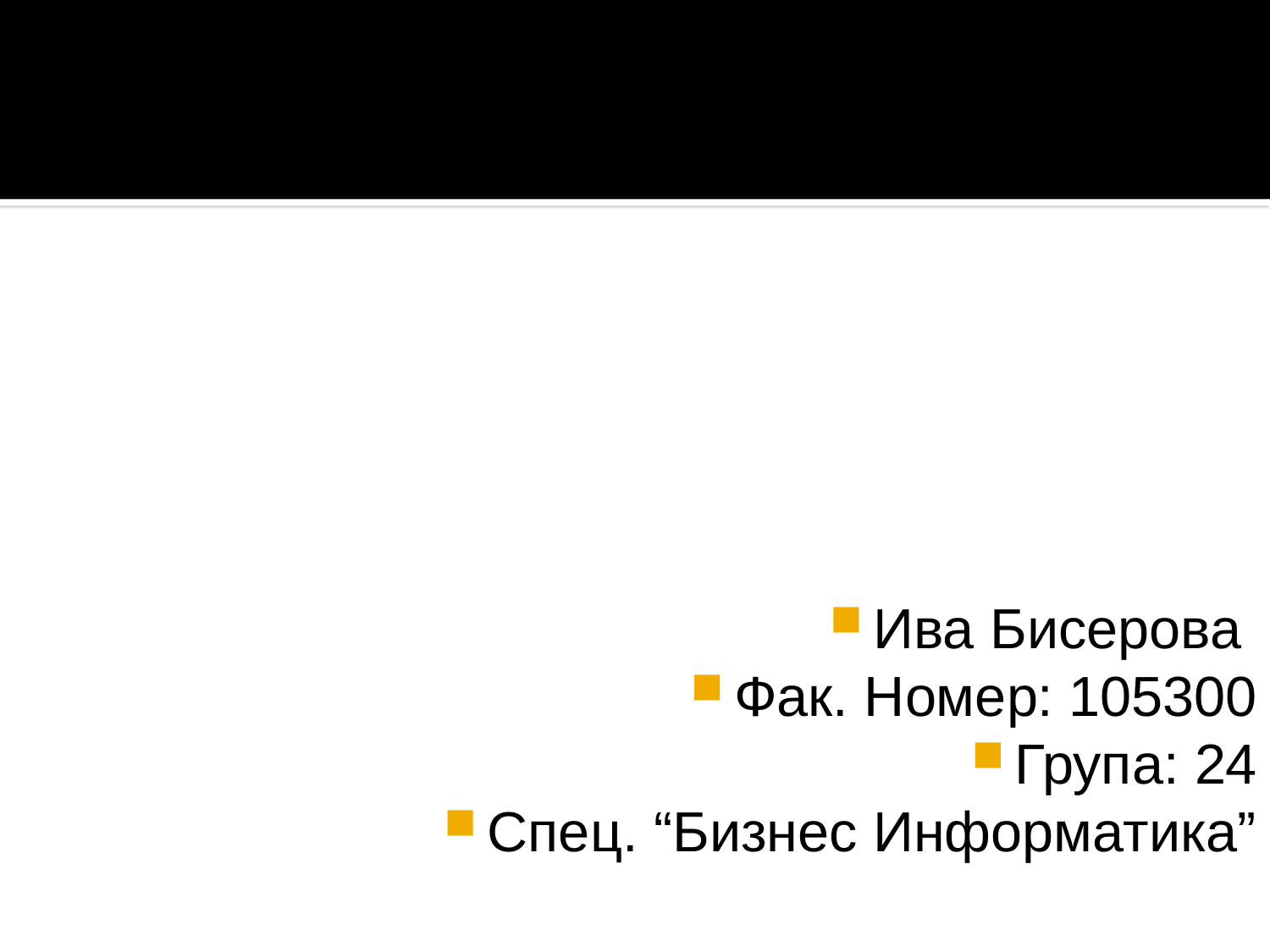

#
Ива Бисерова
Фак. Номер: 105300
Група: 24
Спец. “Бизнес Информатика”